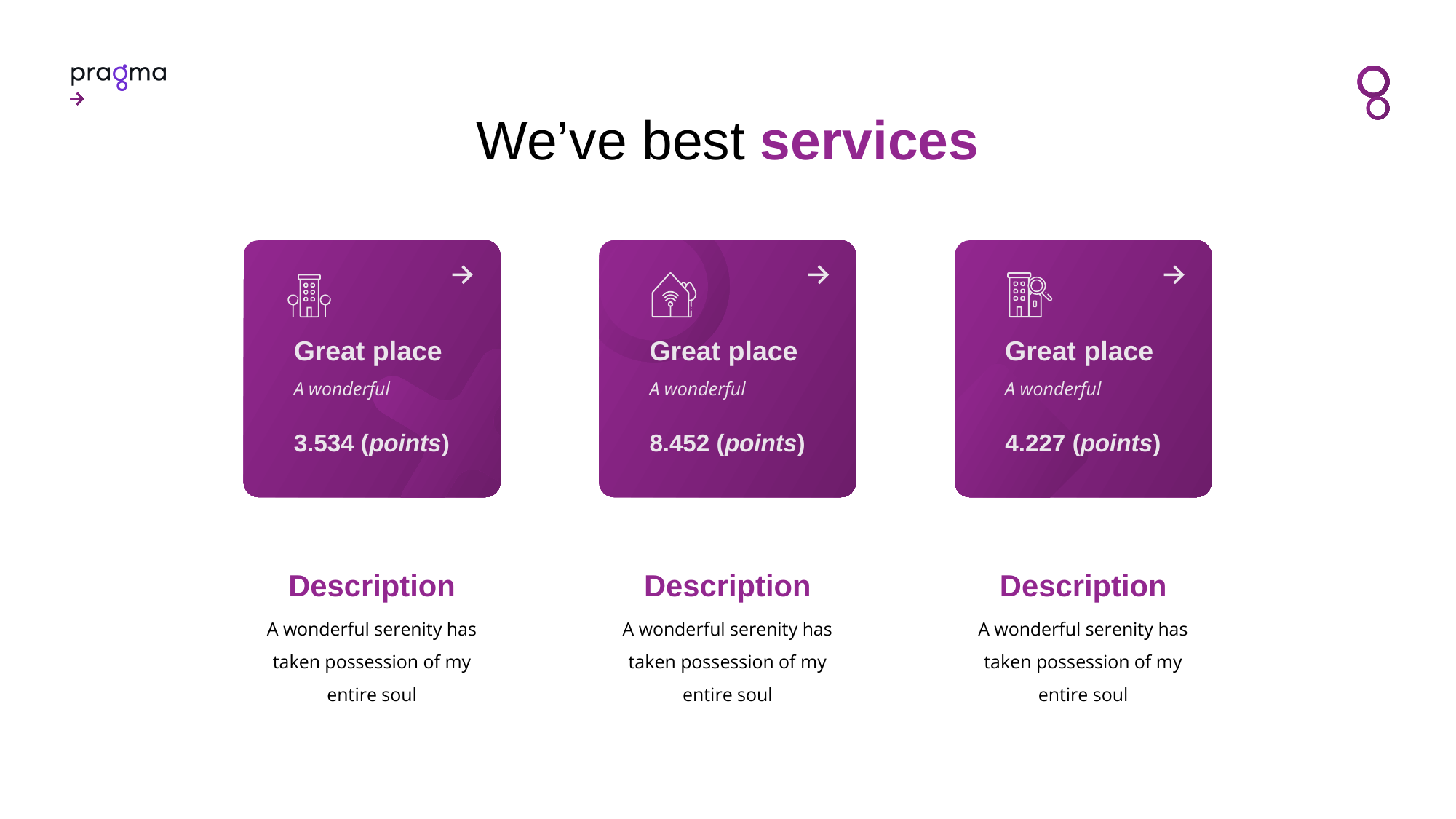

We’ve best services

Great place
Great place
Great place

A wonderful
A wonderful
A wonderful
3.534 (points)
8.452 (points)
4.227 (points)
Description
Description
Description
A wonderful serenity has taken possession of my entire soul
A wonderful serenity has taken possession of my entire soul
A wonderful serenity has taken possession of my entire soul